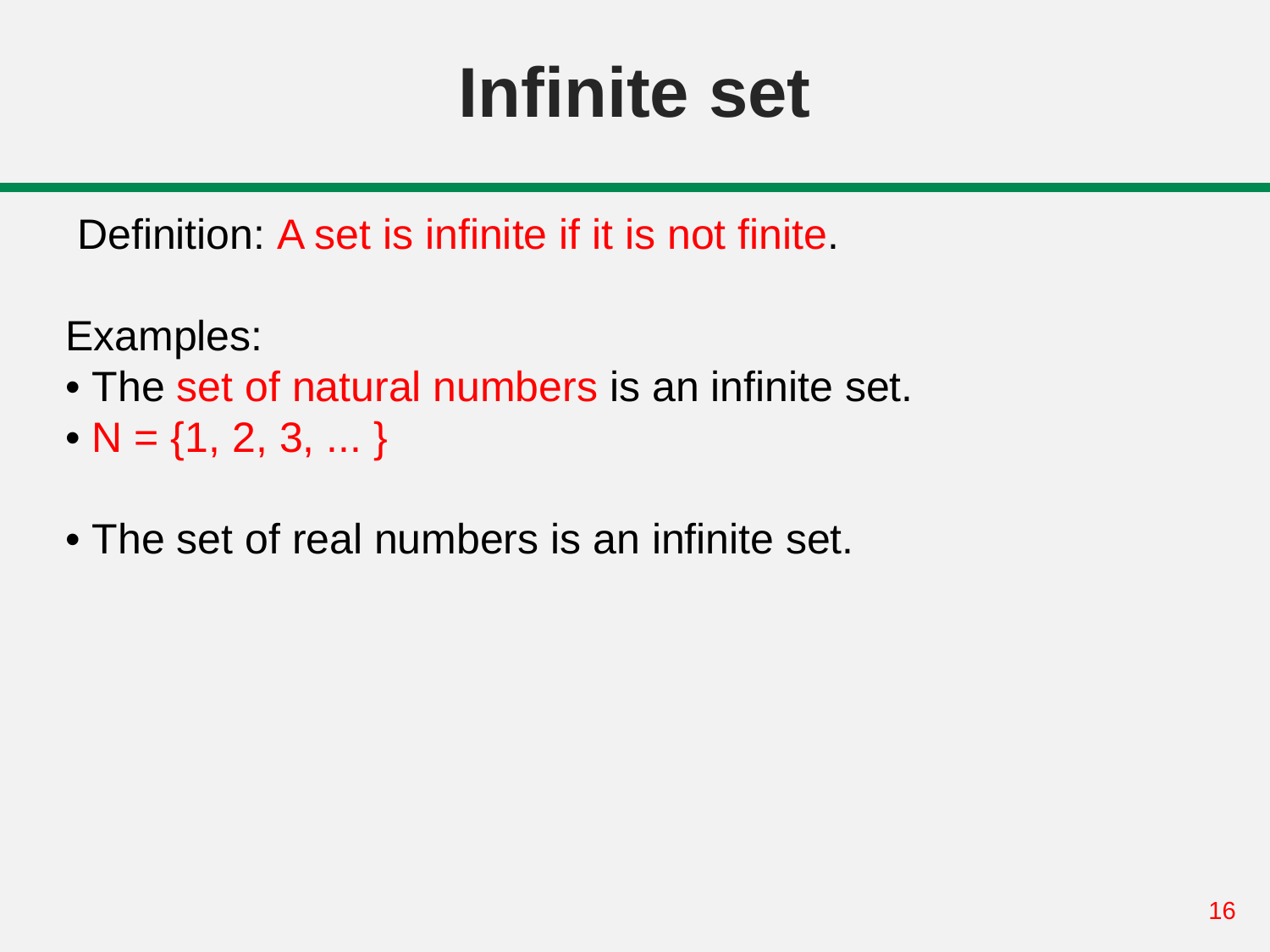

# Infinite set
 Definition: A set is infinite if it is not finite.

Examples:
• The set of natural numbers is an infinite set.
• N = {1, 2, 3, ... }

• The set of real numbers is an infinite set.